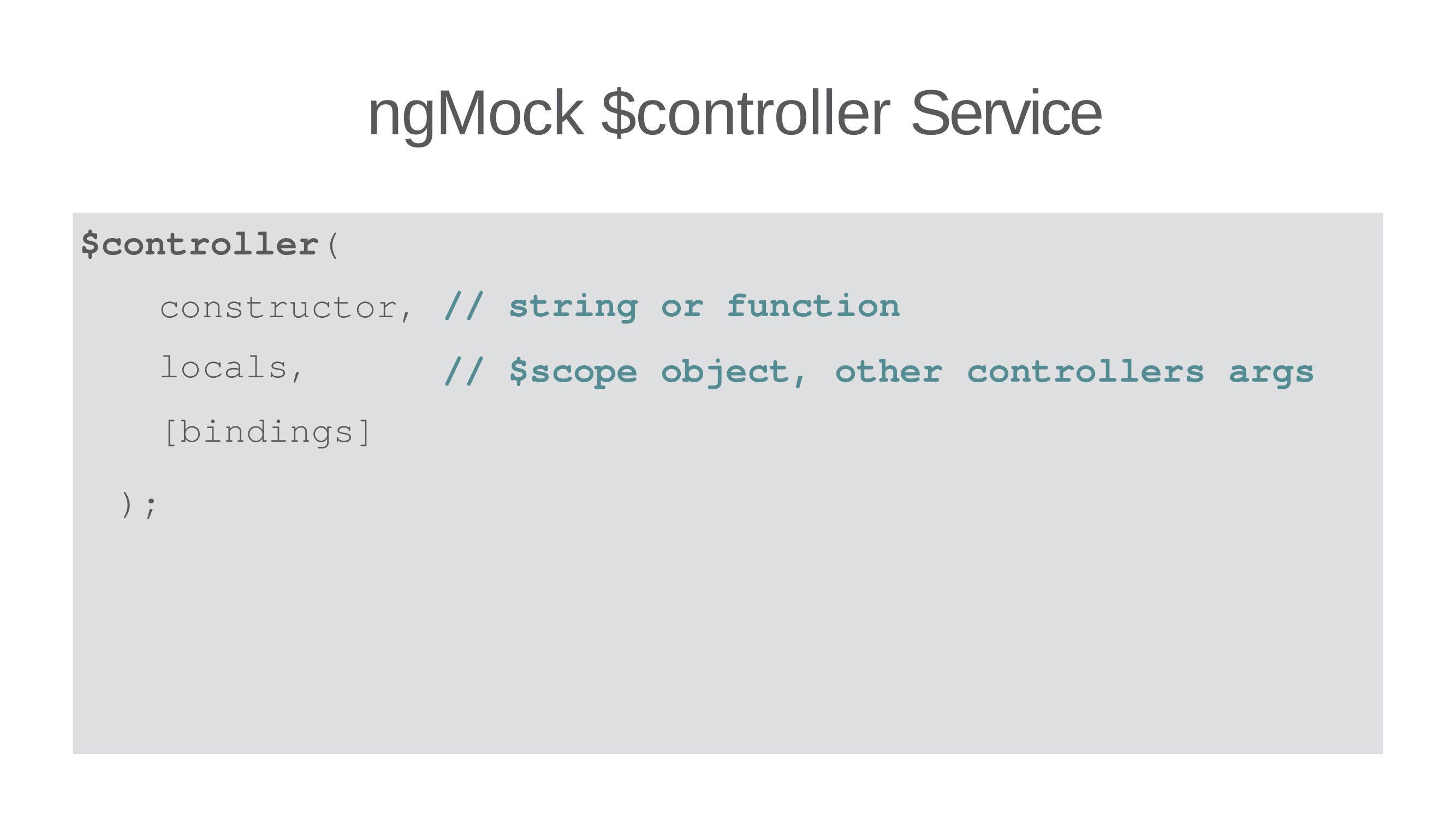

# ngMock $controller Service

$controller(
| constructor, | // | string | or function |  |  |
| --- | --- | --- | --- | --- | --- |
| locals, | // | $scope | object, other | controllers | args |
| [bindings] |  |  |  |  |  |
);